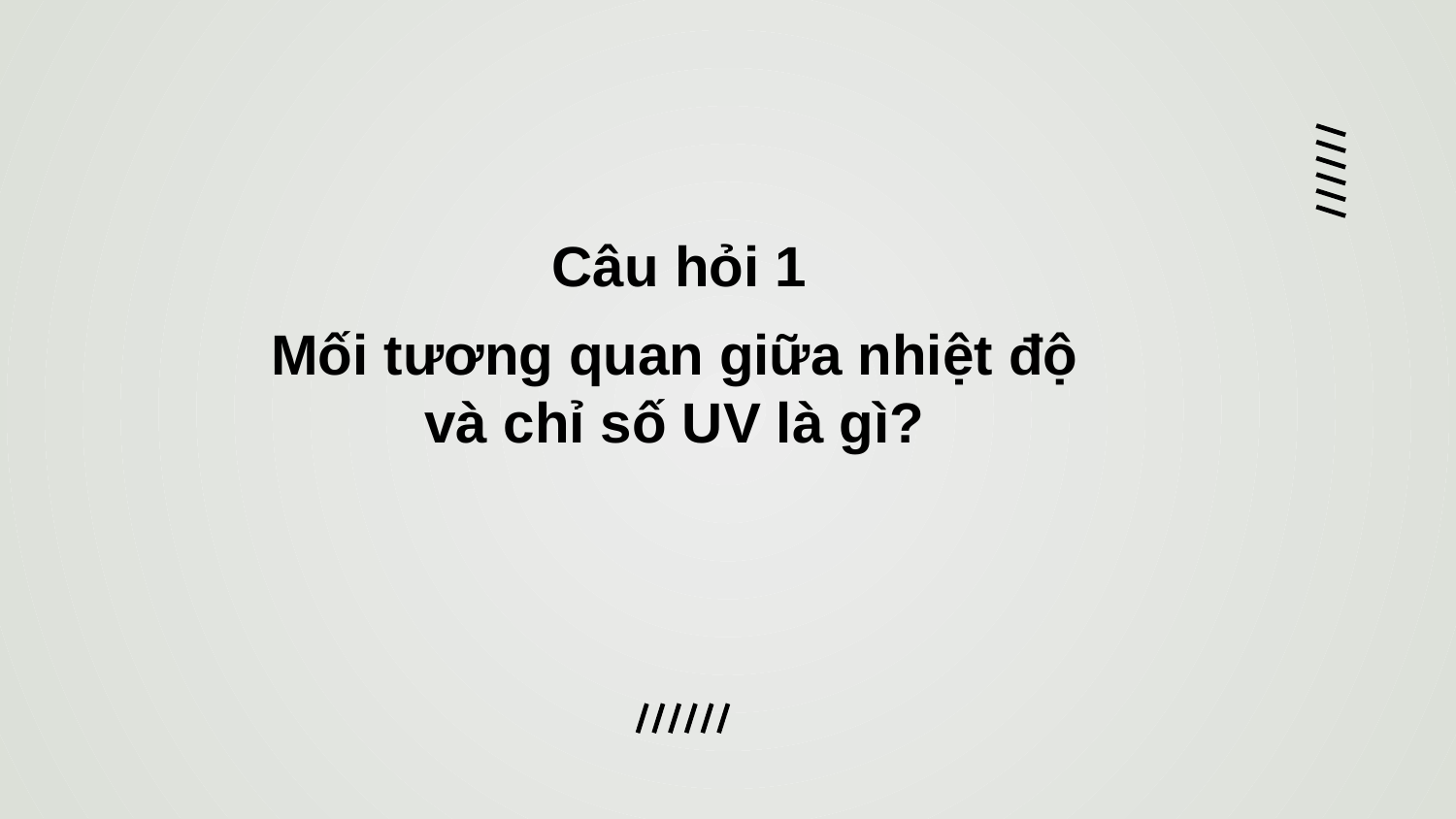

# Câu hỏi 1
Mối tương quan giữa nhiệt độ và chỉ số UV là gì?